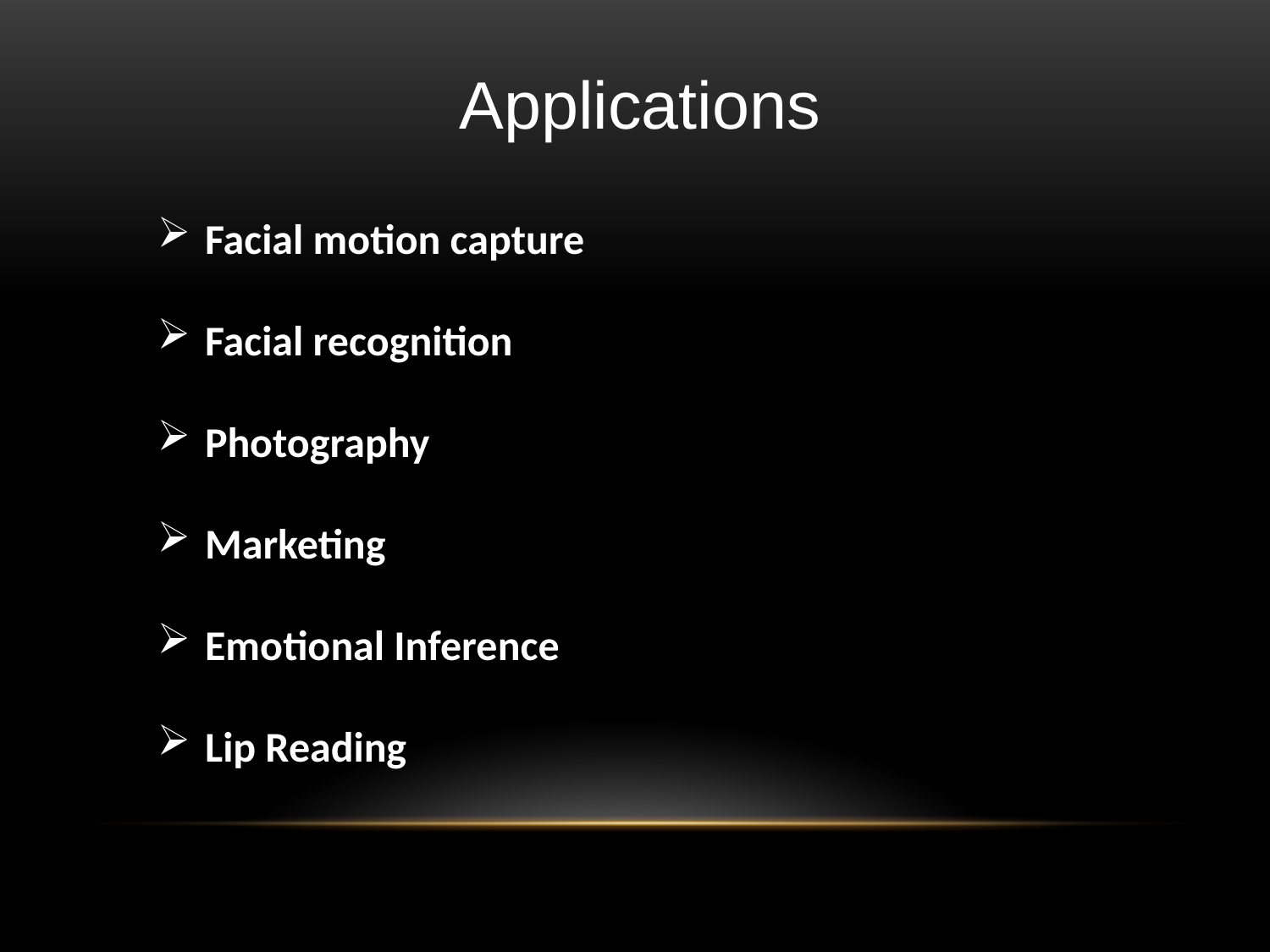

Applications
Facial motion capture

Facial recognition

Photography

Marketing

Emotional Inference

Lip Reading